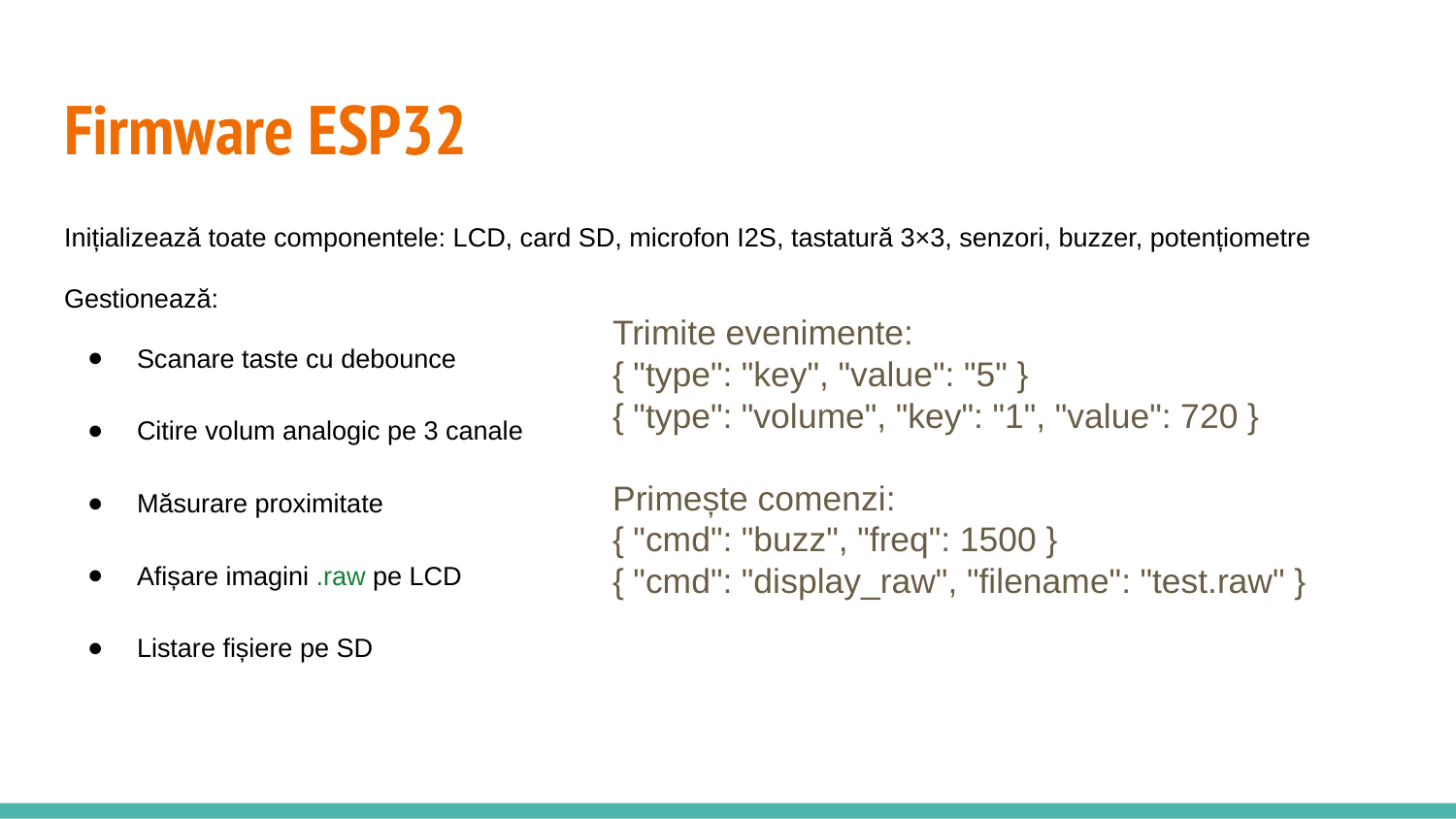

# Firmware ESP32
Inițializează toate componentele: LCD, card SD, microfon I2S, tastatură 3×3, senzori, buzzer, potențiometre
Gestionează:
Scanare taste cu debounce
Citire volum analogic pe 3 canale
Măsurare proximitate
Afișare imagini .raw pe LCD
Listare fișiere pe SD
Trimite evenimente:
{ "type": "key", "value": "5" }
{ "type": "volume", "key": "1", "value": 720 }

Primește comenzi:
{ "cmd": "buzz", "freq": 1500 }
{ "cmd": "display_raw", "filename": "test.raw" }